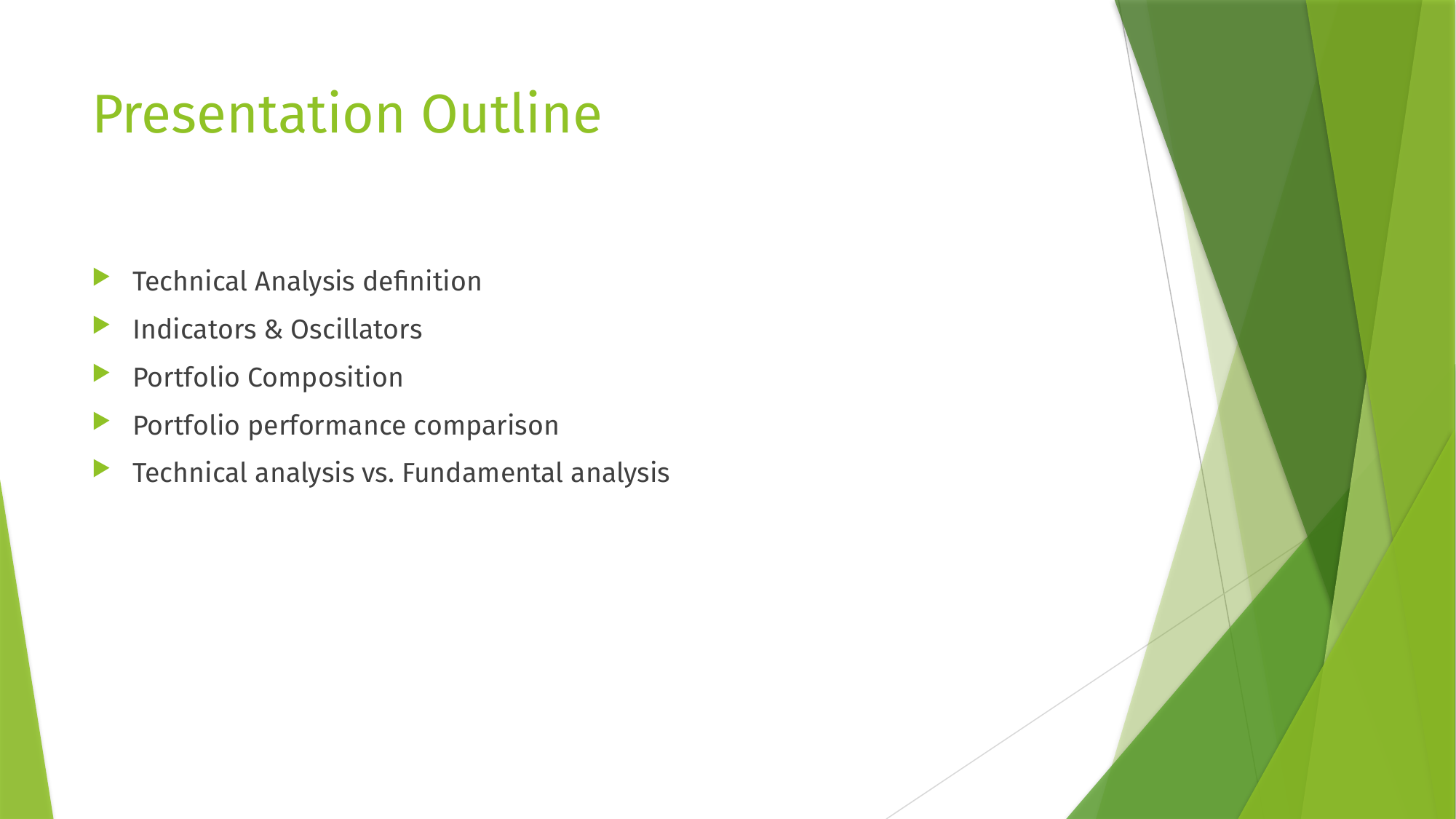

# Presentation Outline
Technical Analysis definition
Indicators & Oscillators
Portfolio Composition
Portfolio performance comparison
Technical analysis vs. Fundamental analysis